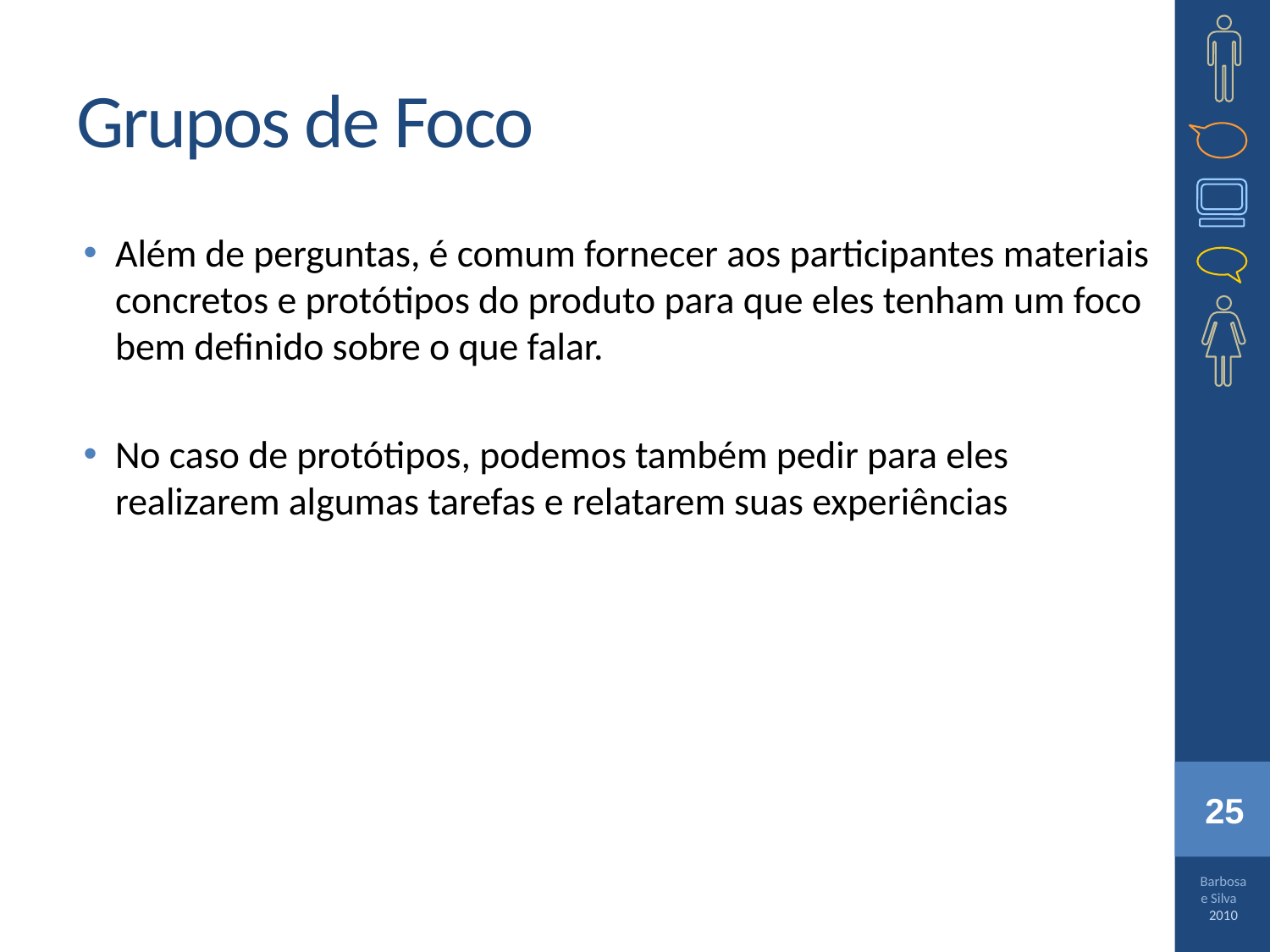

# Grupos de Foco
Além de perguntas, é comum fornecer aos participantes materiais concretos e protótipos do produto para que eles tenham um foco bem definido sobre o que falar.

No caso de protótipos, podemos também pedir para eles realizarem algumas tarefas e relatarem suas experiências